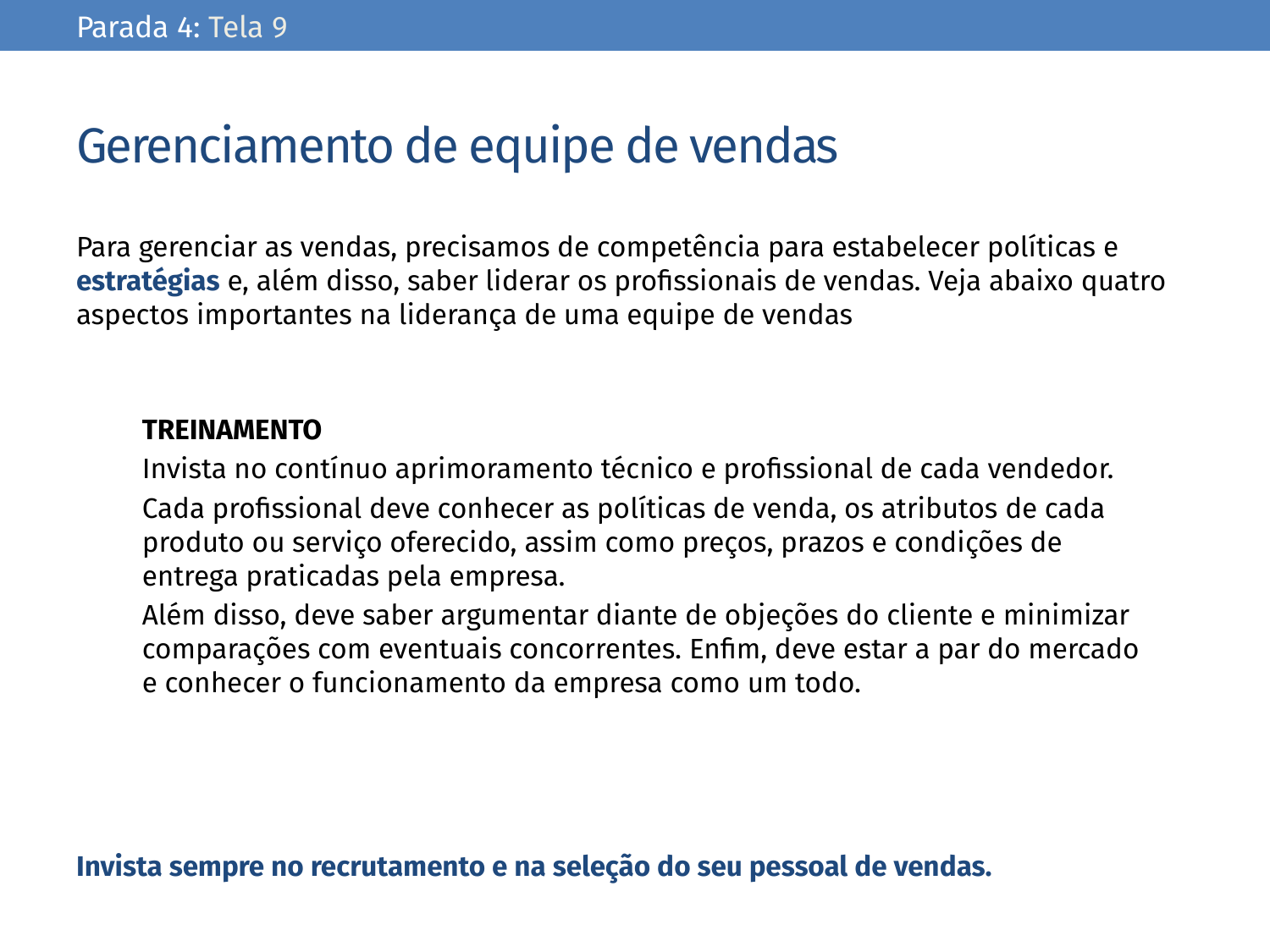

Parada 4: Tela 9
# Gerenciamento de equipe de vendas
Para gerenciar as vendas, precisamos de competência para estabelecer políticas e estratégias e, além disso, saber liderar os profissionais de vendas. Veja abaixo quatro aspectos importantes na liderança de uma equipe de vendas

Invista sempre no recrutamento e na seleção do seu pessoal de vendas.

TREINAMENTO
Invista no contínuo aprimoramento técnico e profissional de cada vendedor.
Cada profissional deve conhecer as políticas de venda, os atributos de cada produto ou serviço oferecido, assim como preços, prazos e condições de entrega praticadas pela empresa.
Além disso, deve saber argumentar diante de objeções do cliente e minimizar comparações com eventuais concorrentes. Enfim, deve estar a par do mercado e conhecer o funcionamento da empresa como um todo.